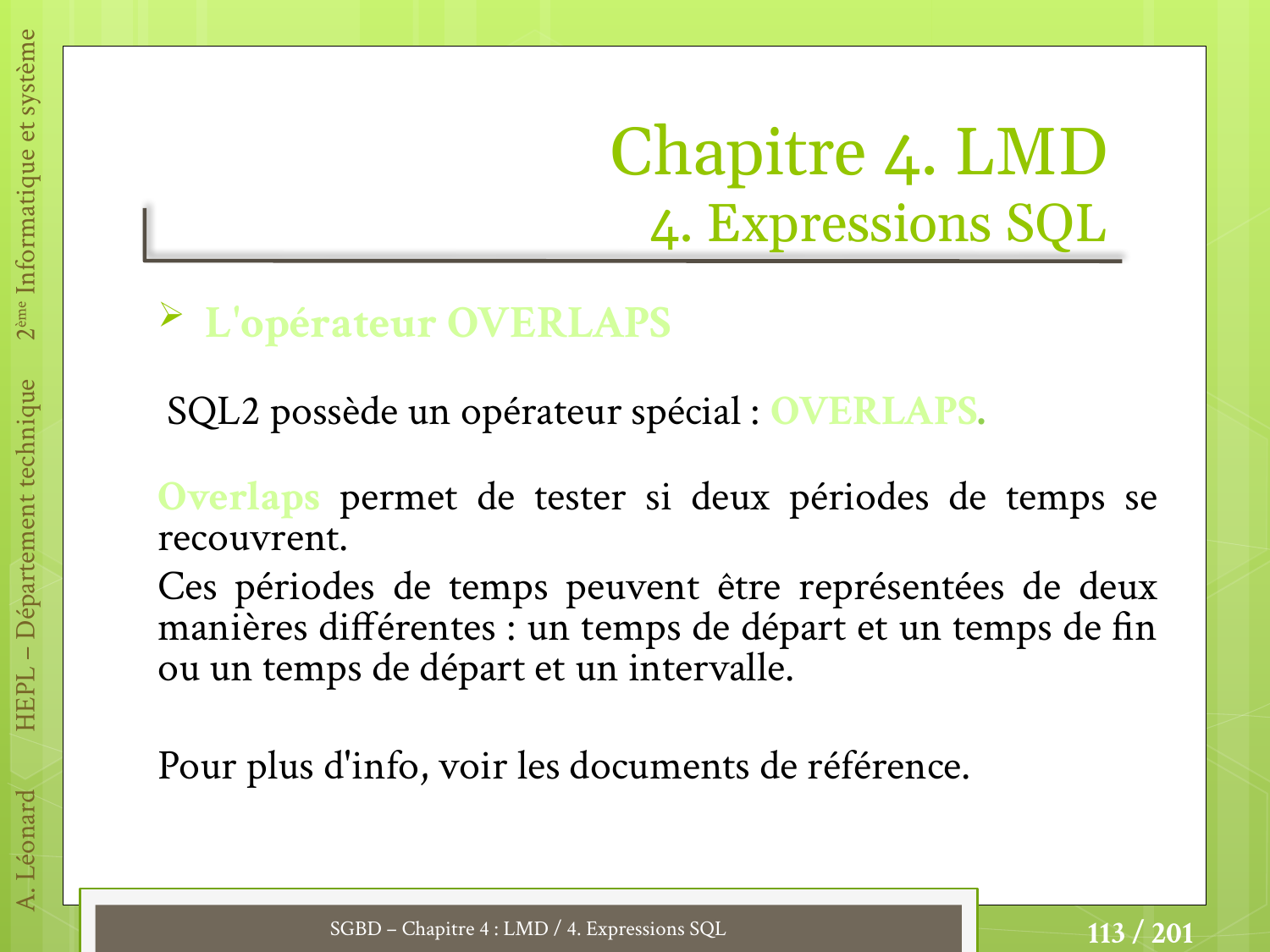

# Chapitre 4. LMD 4. Expressions SQL
L'opérateur OVERLAPS

SQL2 possède un opérateur spécial : OVERLAPS.

Overlaps permet de tester si deux périodes de temps se recouvrent.
Ces périodes de temps peuvent être représentées de deux manières différentes : un temps de départ et un temps de fin ou un temps de départ et un intervalle.

Pour plus d'info, voir les documents de référence.
SGBD – Chapitre 4 : LMD / 4. Expressions SQL